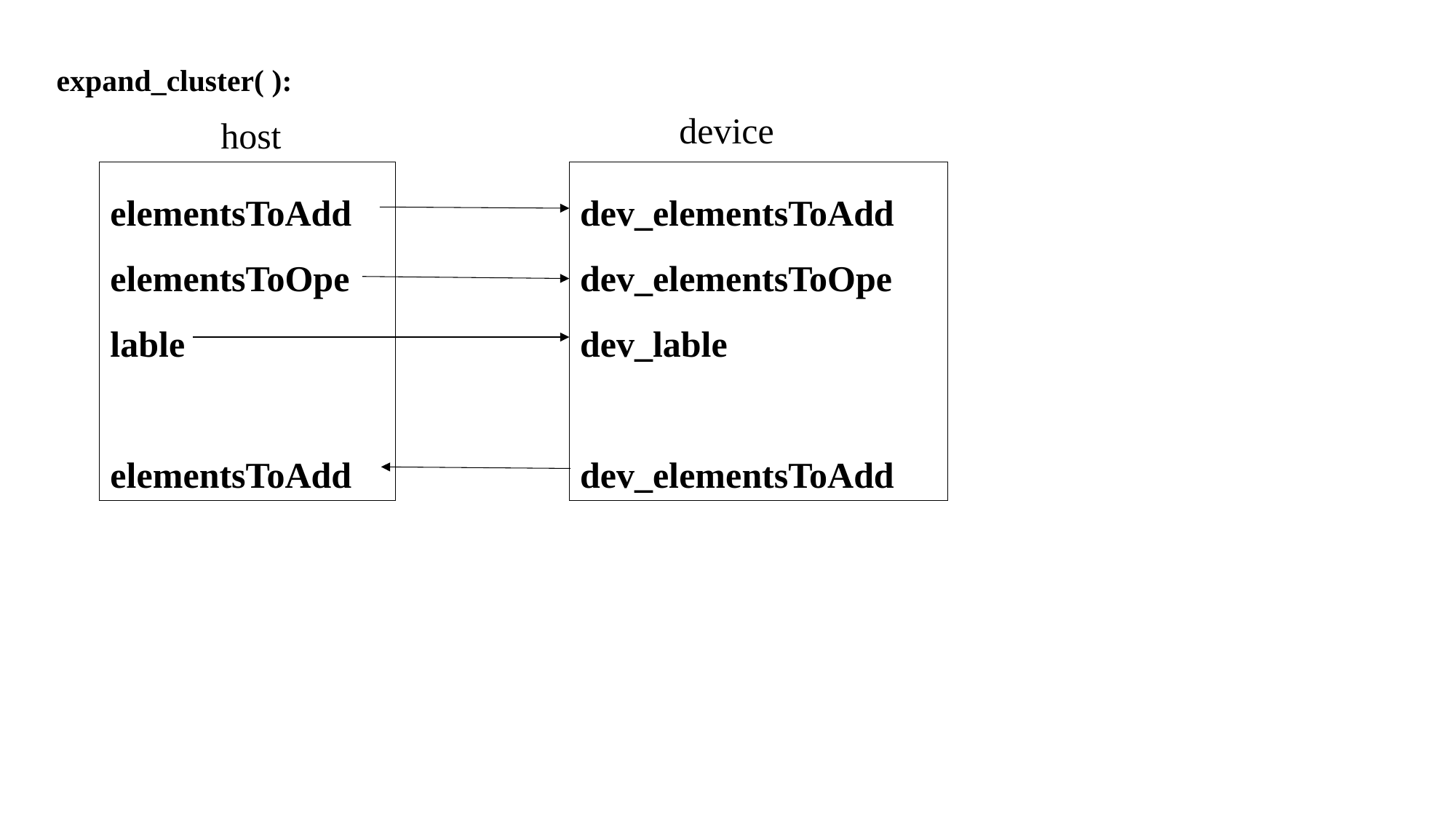

expand_cluster( ):
device
host
elementsToAdd
elementsToOpe
lable

elementsToAdd
dev_elementsToAdd
dev_elementsToOpe
dev_lable

dev_elementsToAdd